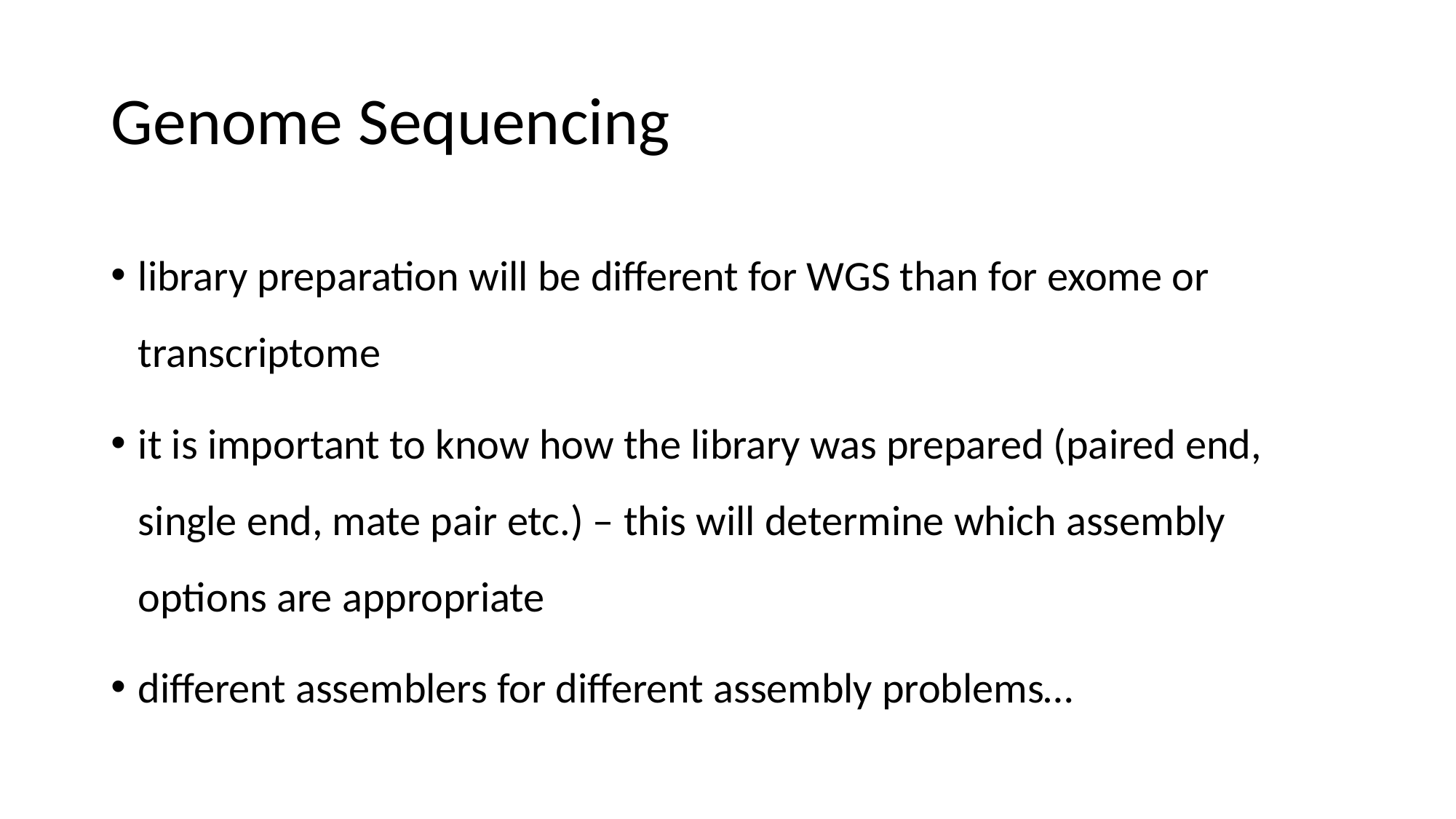

# Genome Sequencing
library preparation will be different for WGS than for exome or transcriptome
it is important to know how the library was prepared (paired end, single end, mate pair etc.) – this will determine which assembly options are appropriate
different assemblers for different assembly problems…